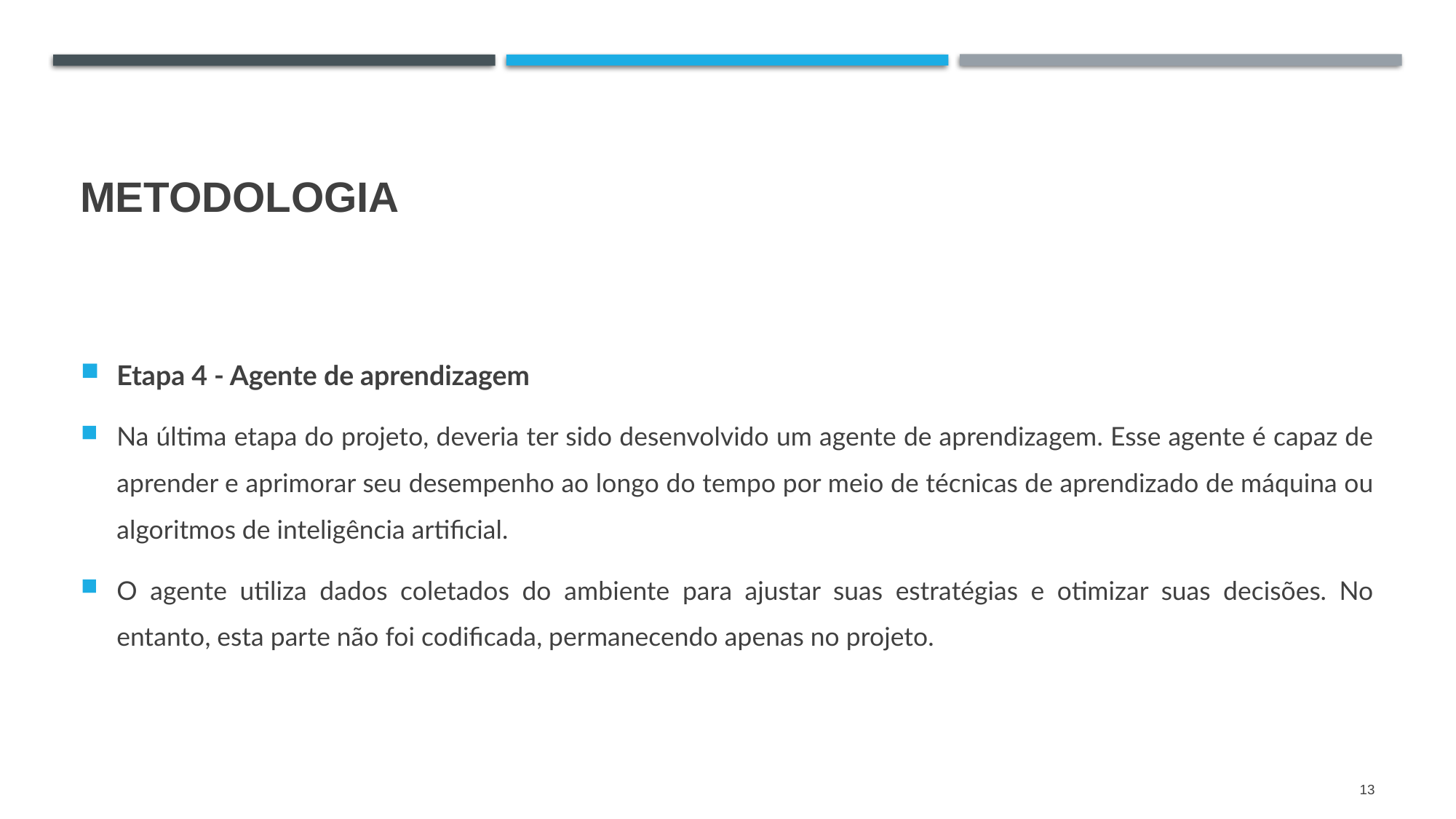

# METODOLOGIA
Etapa 4 - Agente de aprendizagem
Na última etapa do projeto, deveria ter sido desenvolvido um agente de aprendizagem. Esse agente é capaz de aprender e aprimorar seu desempenho ao longo do tempo por meio de técnicas de aprendizado de máquina ou algoritmos de inteligência artificial.
O agente utiliza dados coletados do ambiente para ajustar suas estratégias e otimizar suas decisões. No entanto, esta parte não foi codificada, permanecendo apenas no projeto.
13